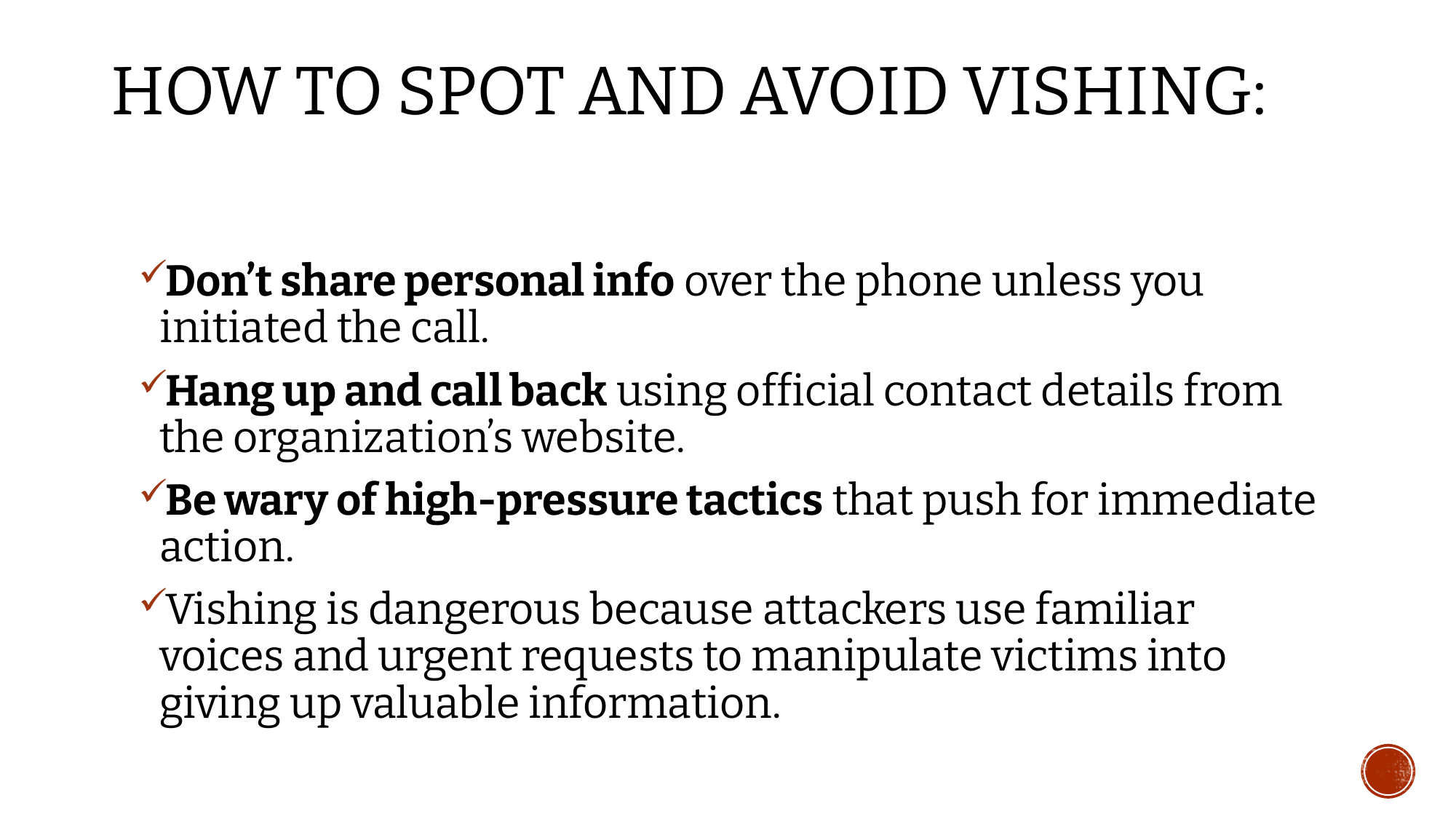

# How to Spot and Avoid Vishing:
Don’t share personal info over the phone unless you initiated the call.
Hang up and call back using official contact details from the organization’s website.
Be wary of high-pressure tactics that push for immediate action.
Vishing is dangerous because attackers use familiar voices and urgent requests to manipulate victims into giving up valuable information.